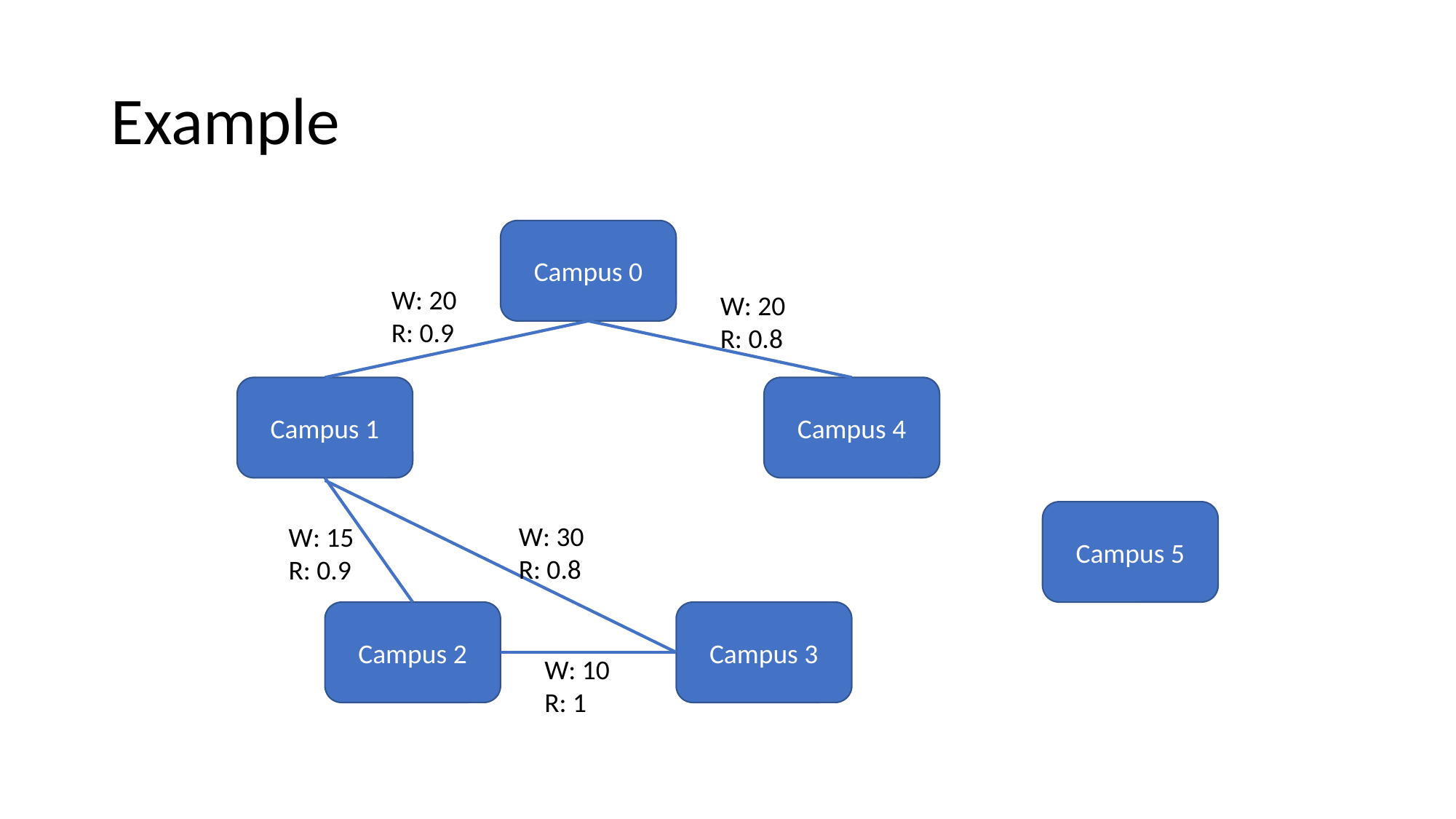

# Example
Campus 0
W: 20
R: 0.9
W: 20
R: 0.8
Campus 1
Campus 4
Campus 5
W: 30
R: 0.8
W: 15
R: 0.9
Campus 2
Campus 3
W: 10
R: 1